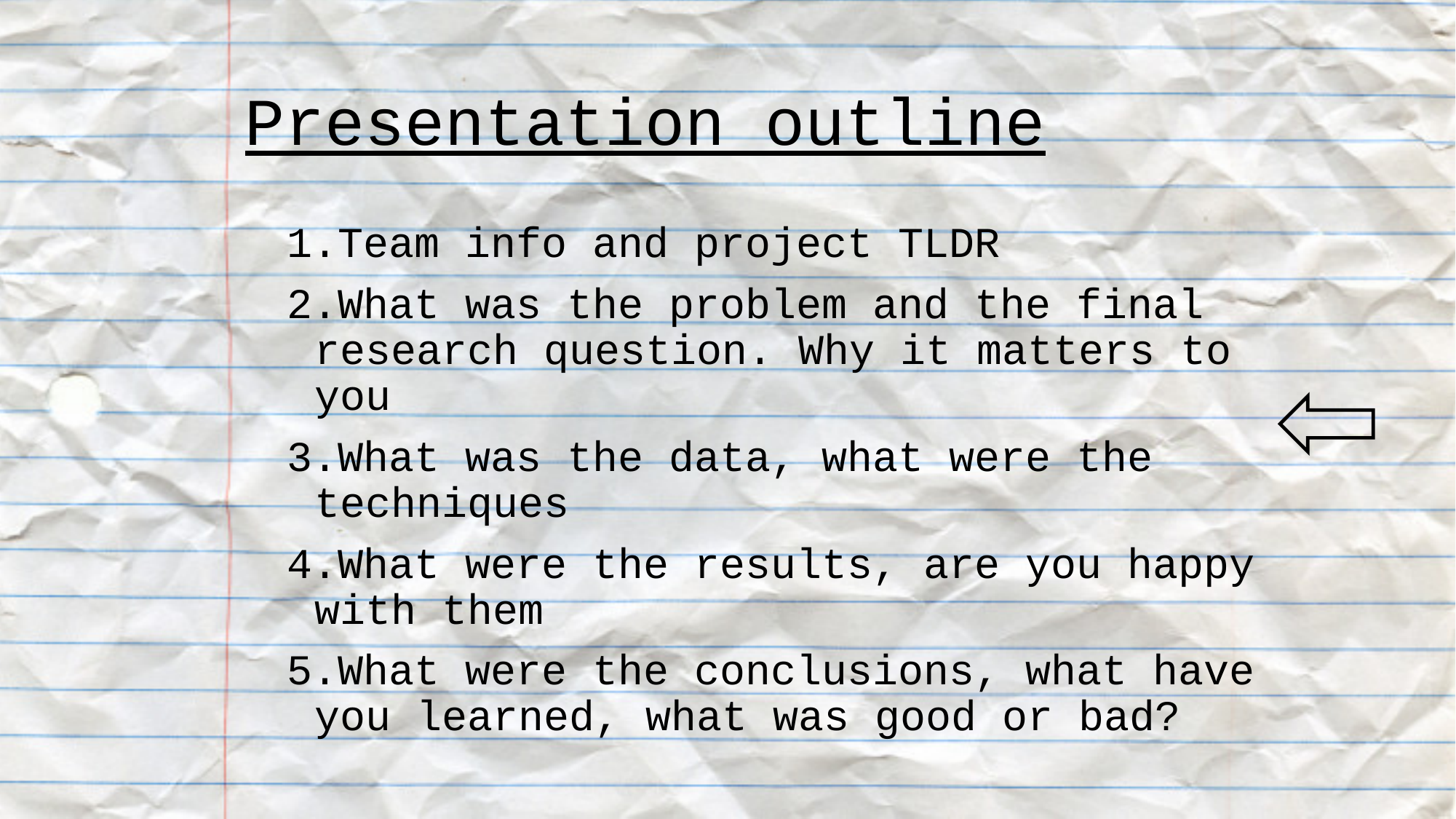

# Presentation outline
Team info and project TLDR
What was the problem and the final research question. Why it matters to you
What was the data, what were the techniques
What were the results, are you happy with them
What were the conclusions, what have you learned, what was good or bad?